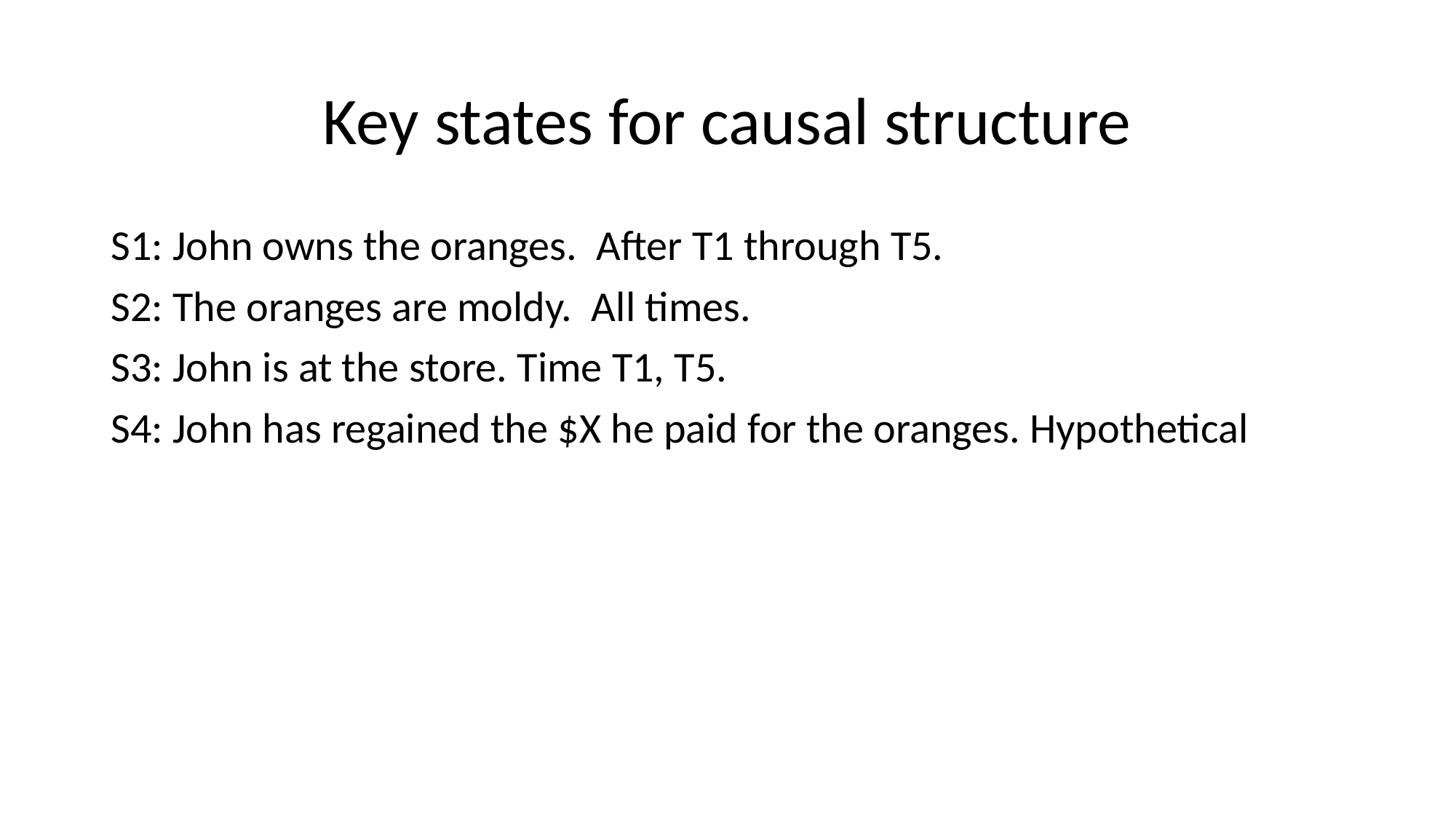

# Key states for causal structure
S1: John owns the oranges.  After T1 through T5.
S2: The oranges are moldy.  All times.
S3: John is at the store. Time T1, T5.
S4: John has regained the $X he paid for the oranges. Hypothetical